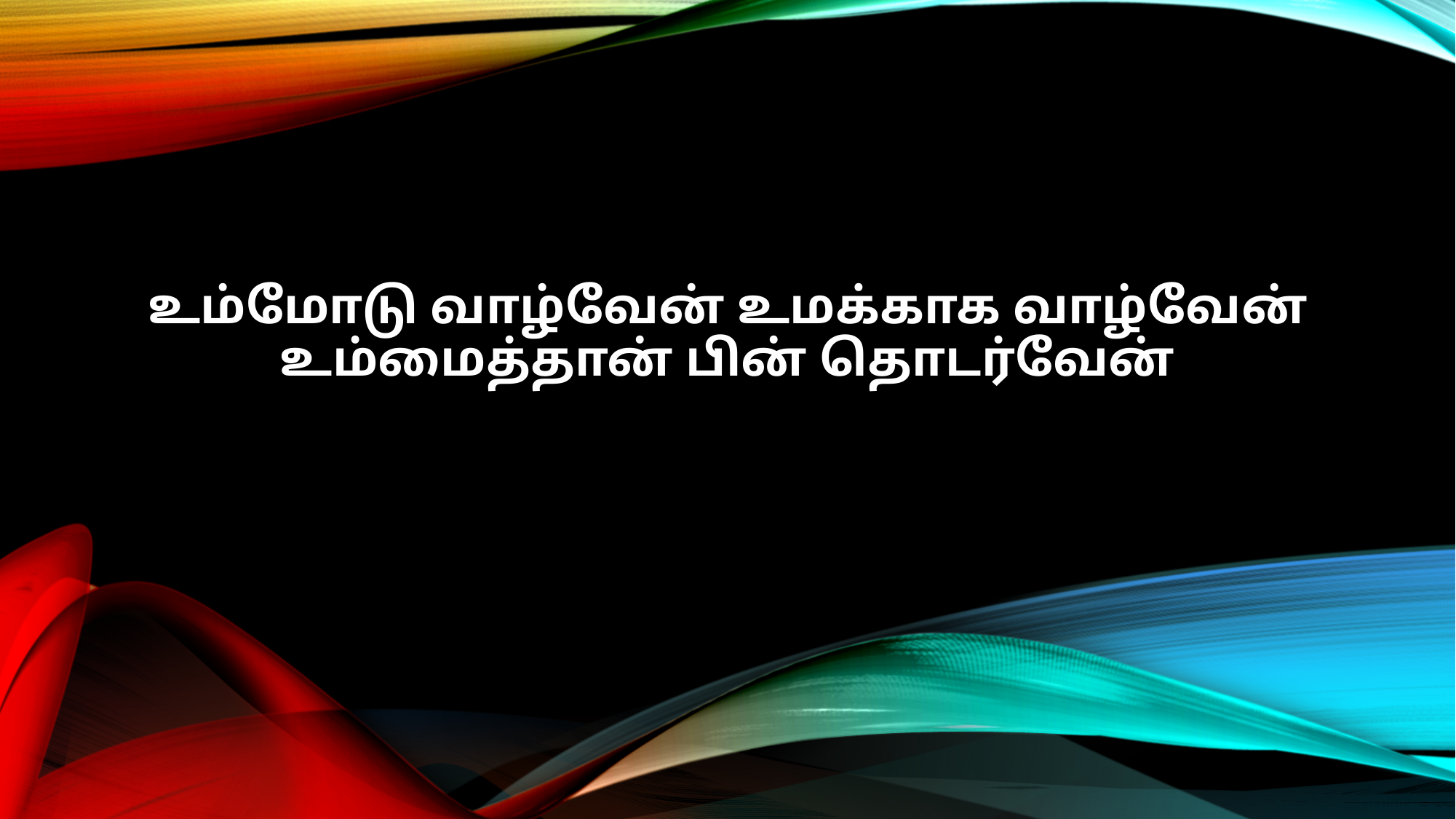

உம்மோடு வாழ்வேன் உமக்காக வாழ்வேன்
உம்மைத்தான் பின் தொடர்வேன்